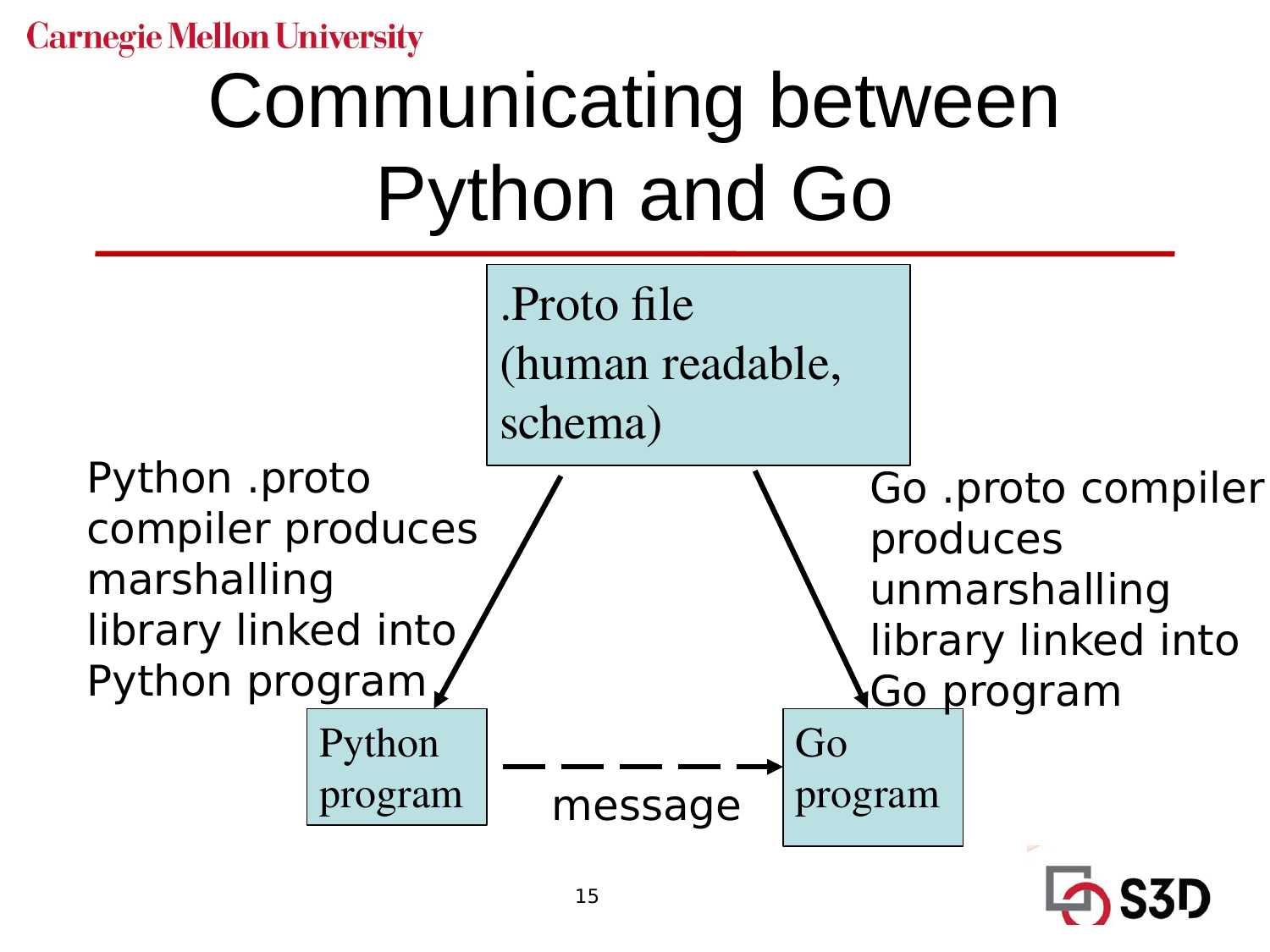

# Communicating between Python and Go
.Proto file
(human readable, schema)
Python .proto compiler produces marshalling  library linked into Python program
Go .proto compiler produces unmarshalling library linked into Go program
Python program
Go  program
message